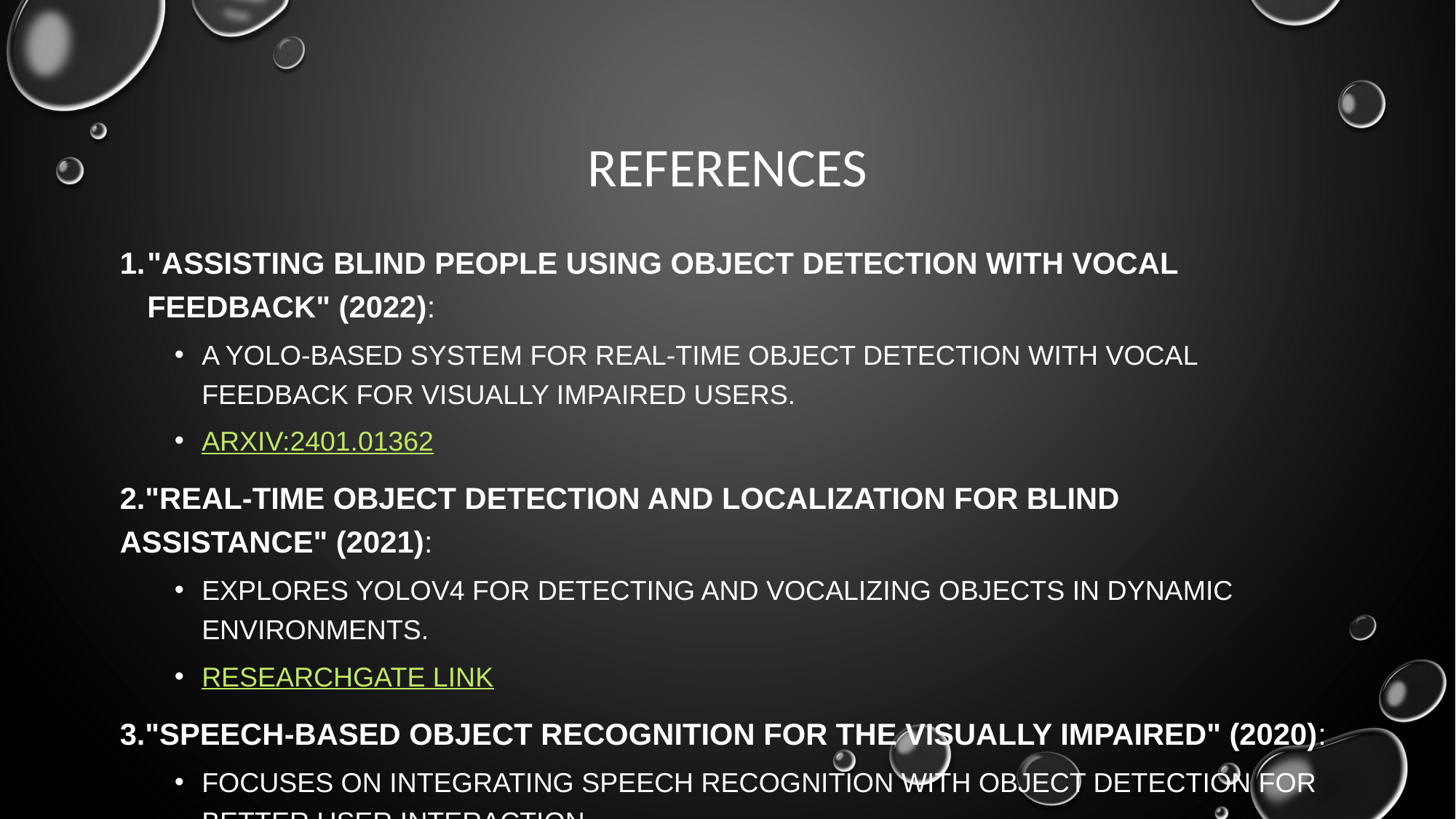

# references
"Assisting Blind People Using Object Detection with Vocal Feedback" (2022):
A YOLO-based system for real-time object detection with vocal feedback for visually impaired users.
arXiv:2401.01362
2."Real-time Object Detection and Localization for Blind Assistance" (2021):
Explores YOLOv4 for detecting and vocalizing objects in dynamic environments.
ResearchGate Link
3."Speech-Based Object Recognition for the Visually Impaired" (2020):
Focuses on integrating speech recognition with object detection for better user interaction.
IEEE Link